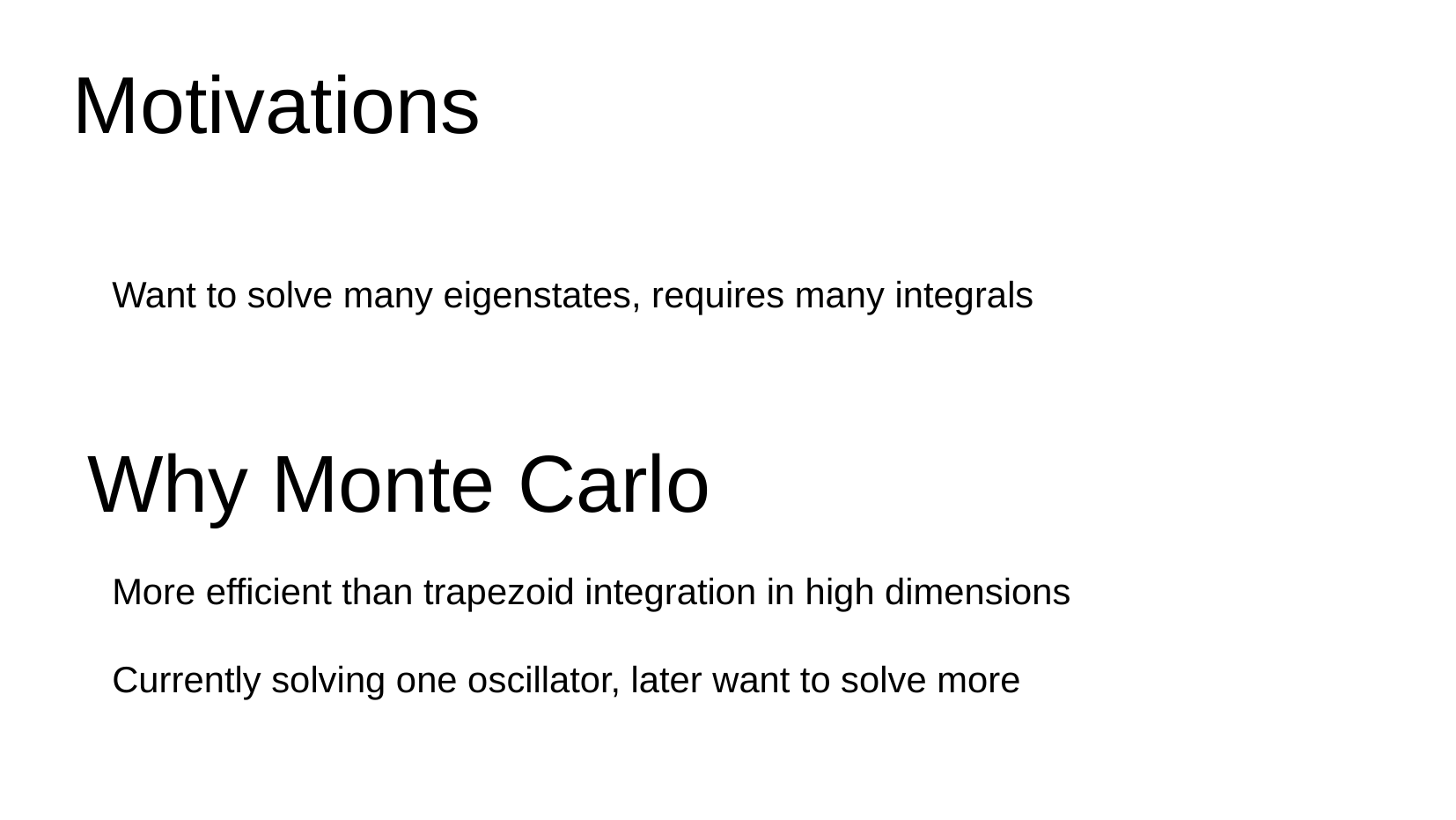

Motivations
Want to solve many eigenstates, requires many integrals
Why Monte Carlo
More efficient than trapezoid integration in high dimensions

Currently solving one oscillator, later want to solve more